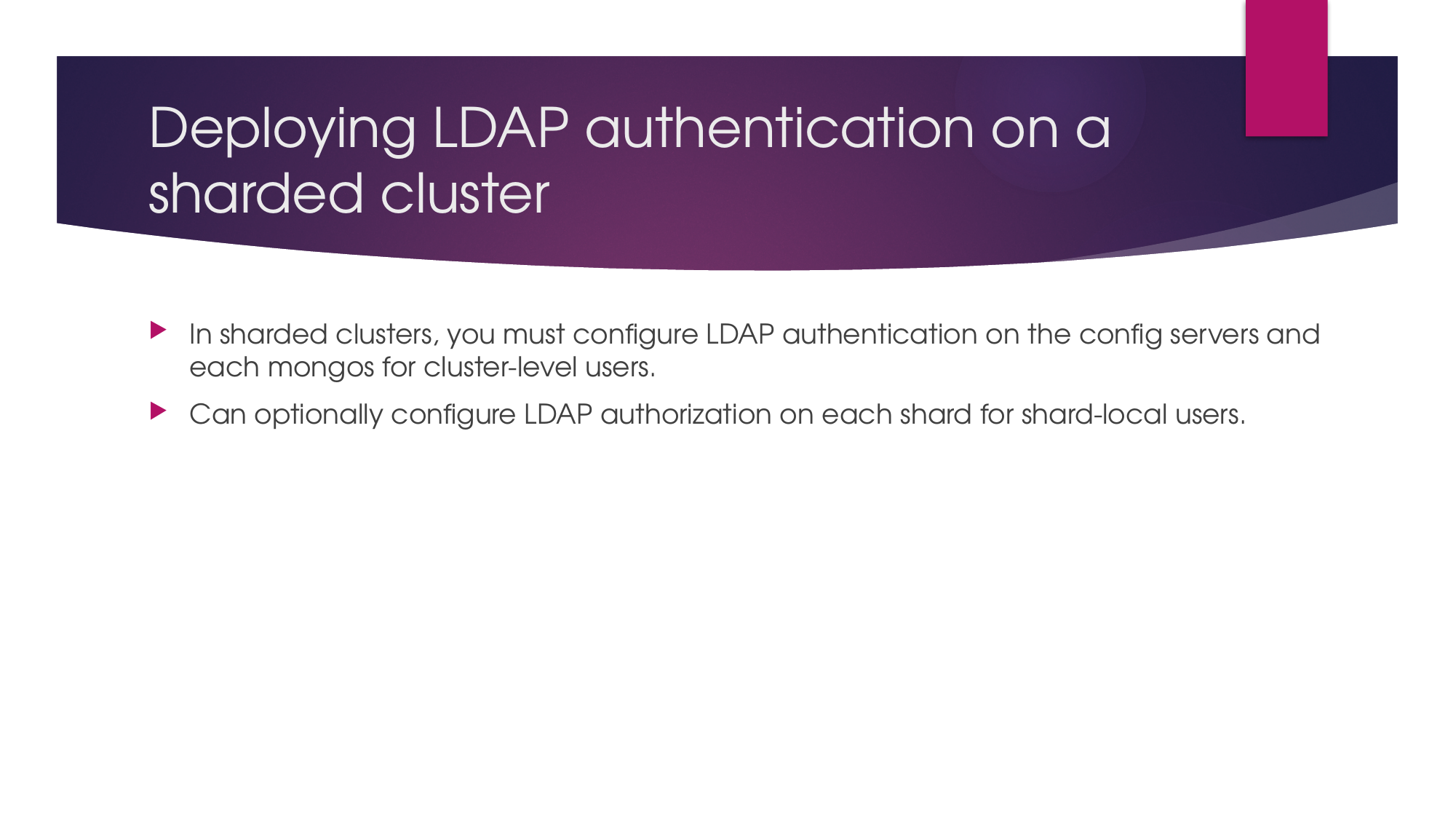

# Deploying LDAP authentication on a sharded cluster
In sharded clusters, you must configure LDAP authentication on the config servers and each mongos for cluster-level users.
Can optionally configure LDAP authorization on each shard for shard-local users.